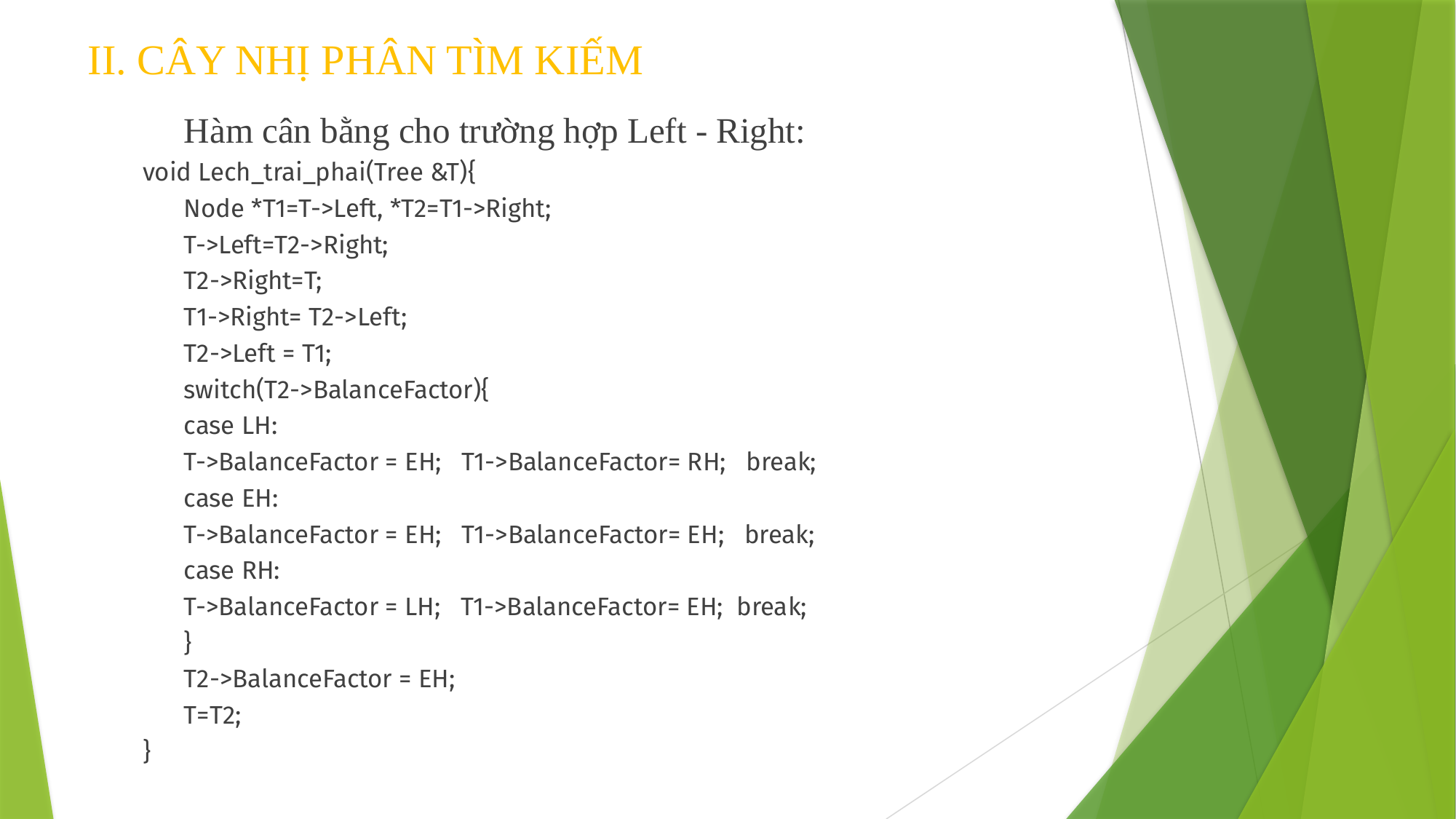

# II. CÂY NHỊ PHÂN TÌM KIẾM
	Hàm cân bằng cho trường hợp Left - Right:
void Lech_trai_phai(Tree &T){
 	Node *T1=T->Left, *T2=T1->Right;
	T->Left=T2->Right;
	T2->Right=T;
	T1->Right= T2->Left;
	T2->Left = T1;
   	switch(T2->BalanceFactor){
   		case LH:
 			T->BalanceFactor = EH;   T1->BalanceFactor= RH;   break;
  		case EH:
    			T->BalanceFactor = EH;   T1->BalanceFactor= EH;   break;
 		case RH:
   		T->BalanceFactor = LH;   T1->BalanceFactor= EH;  break;
	}
   	T2->BalanceFactor = EH;
   	T=T2;
}